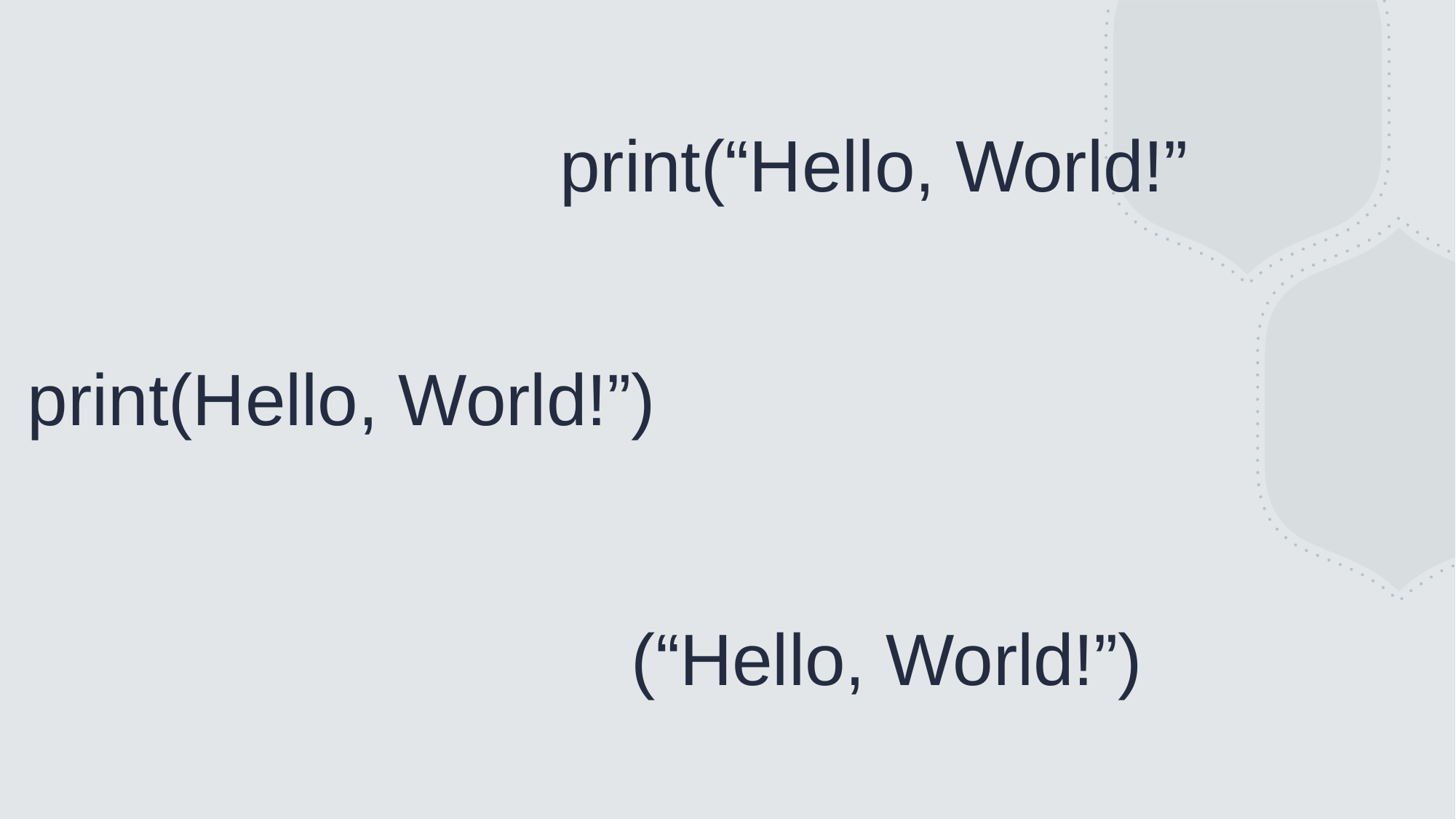

# print(“Hello, World!”
print(Hello, World!”)
(“Hello, World!”)